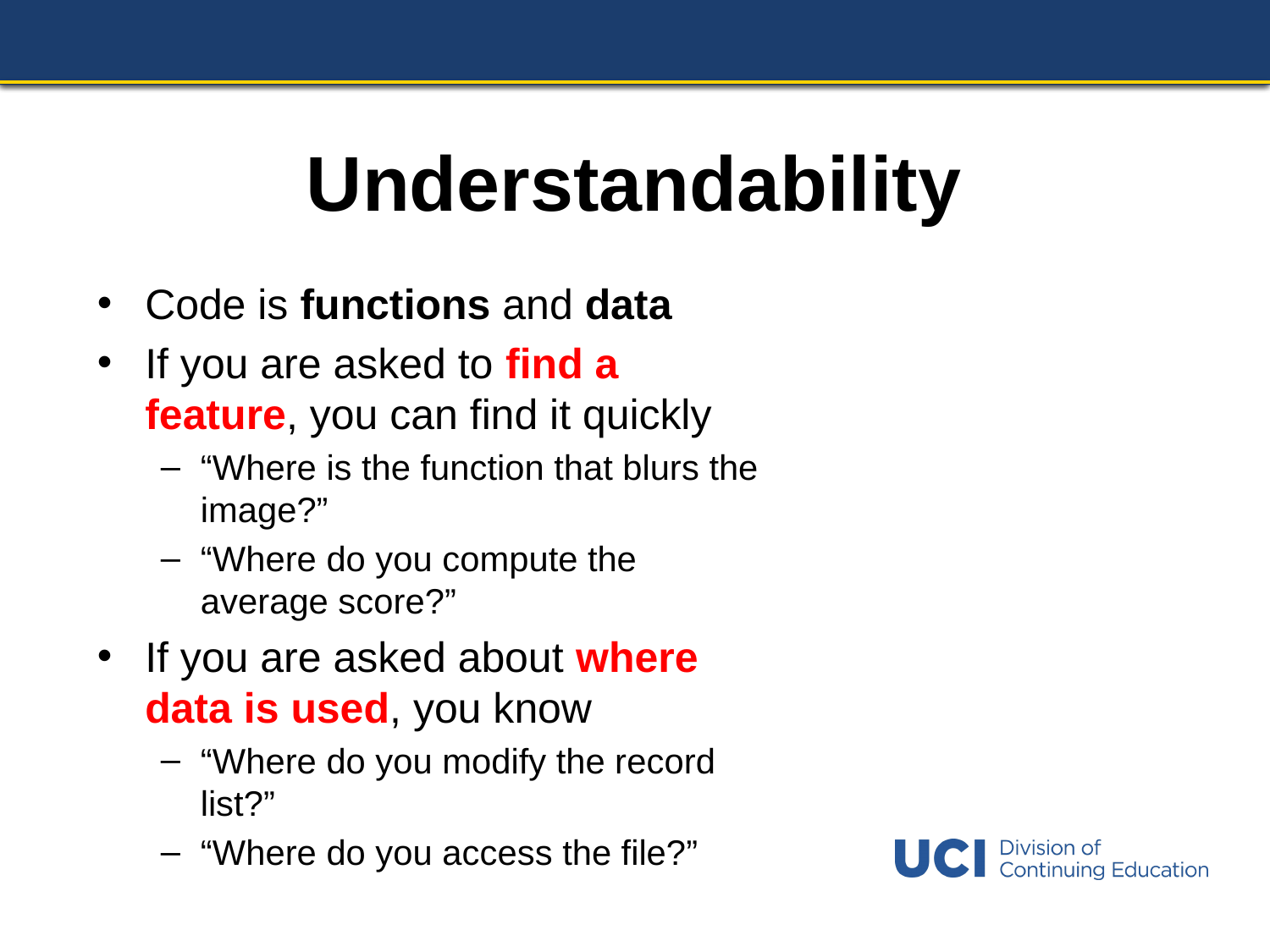

# Understandability
Code is functions and data
If you are asked to find a feature, you can find it quickly
“Where is the function that blurs the image?”
“Where do you compute the average score?”
If you are asked about where data is used, you know
“Where do you modify the record list?”
“Where do you access the file?”